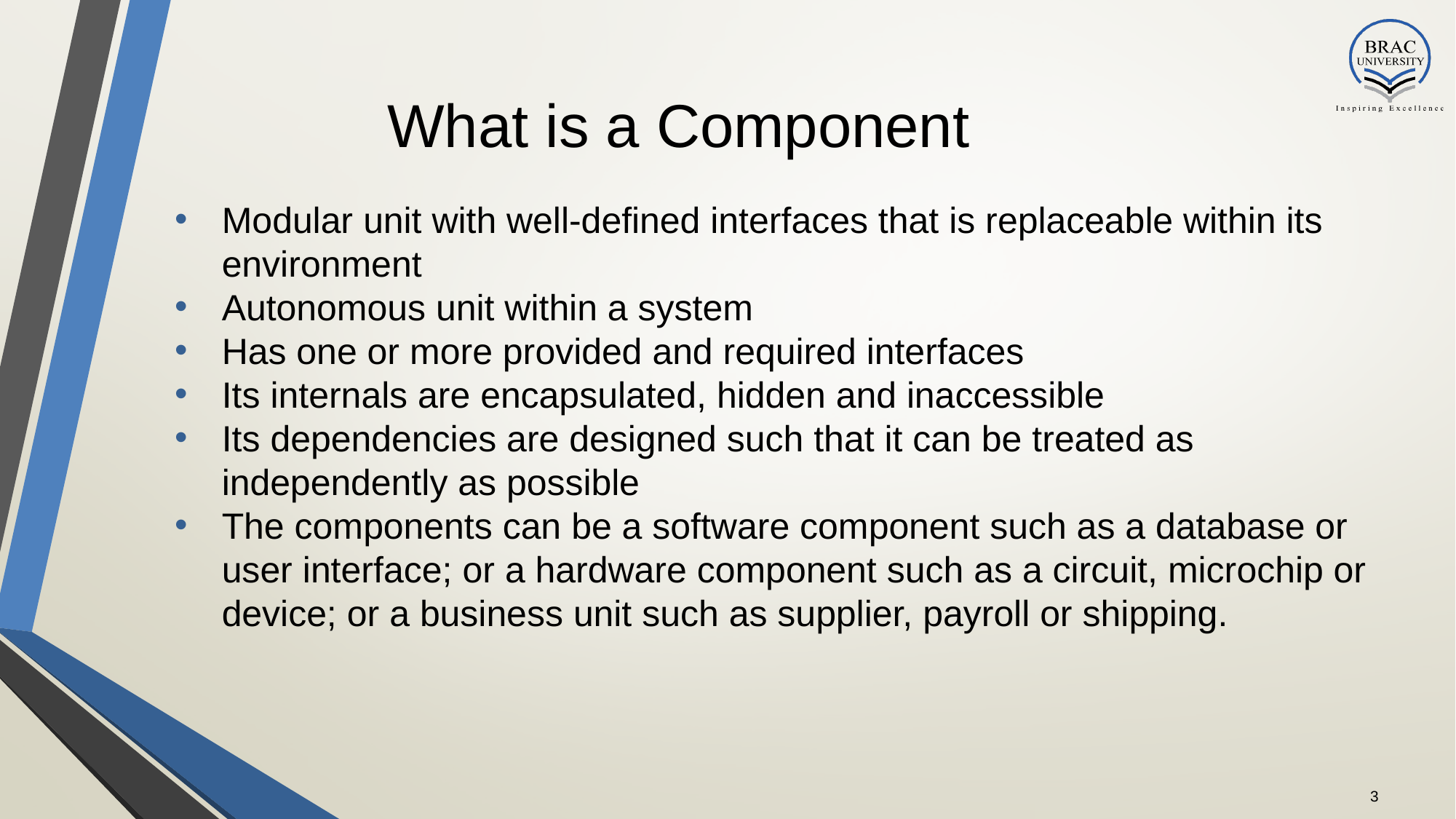

# What is a Component
Modular unit with well-defined interfaces that is replaceable within its environment
Autonomous unit within a system
Has one or more provided and required interfaces
Its internals are encapsulated, hidden and inaccessible
Its dependencies are designed such that it can be treated as independently as possible
The components can be a software component such as a database or user interface; or a hardware component such as a circuit, microchip or device; or a business unit such as supplier, payroll or shipping.
3